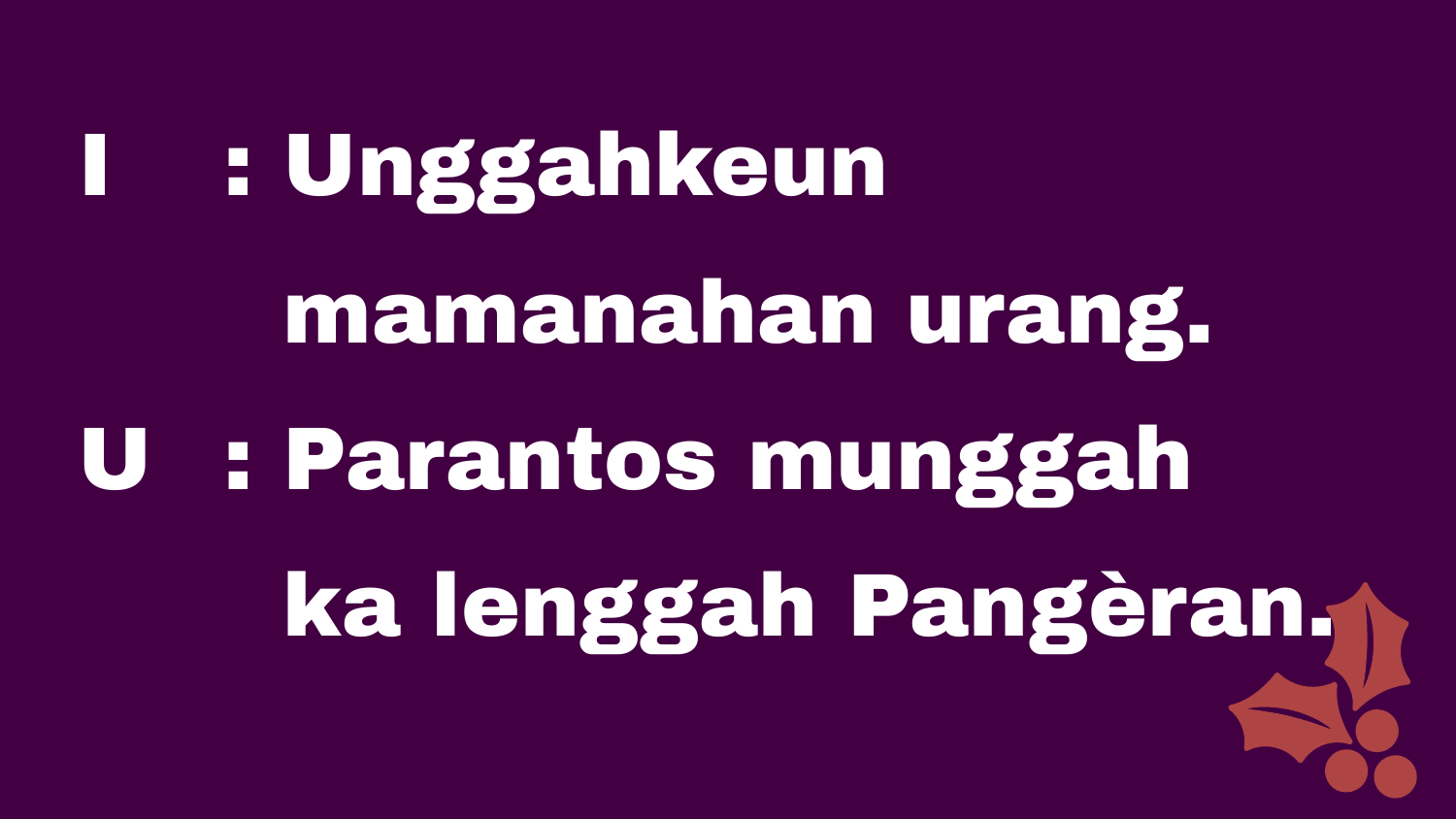

I	: Unggahkeun
	  mamanahan urang.
U 	: Parantos munggah
	  ka lenggah Pangèran.